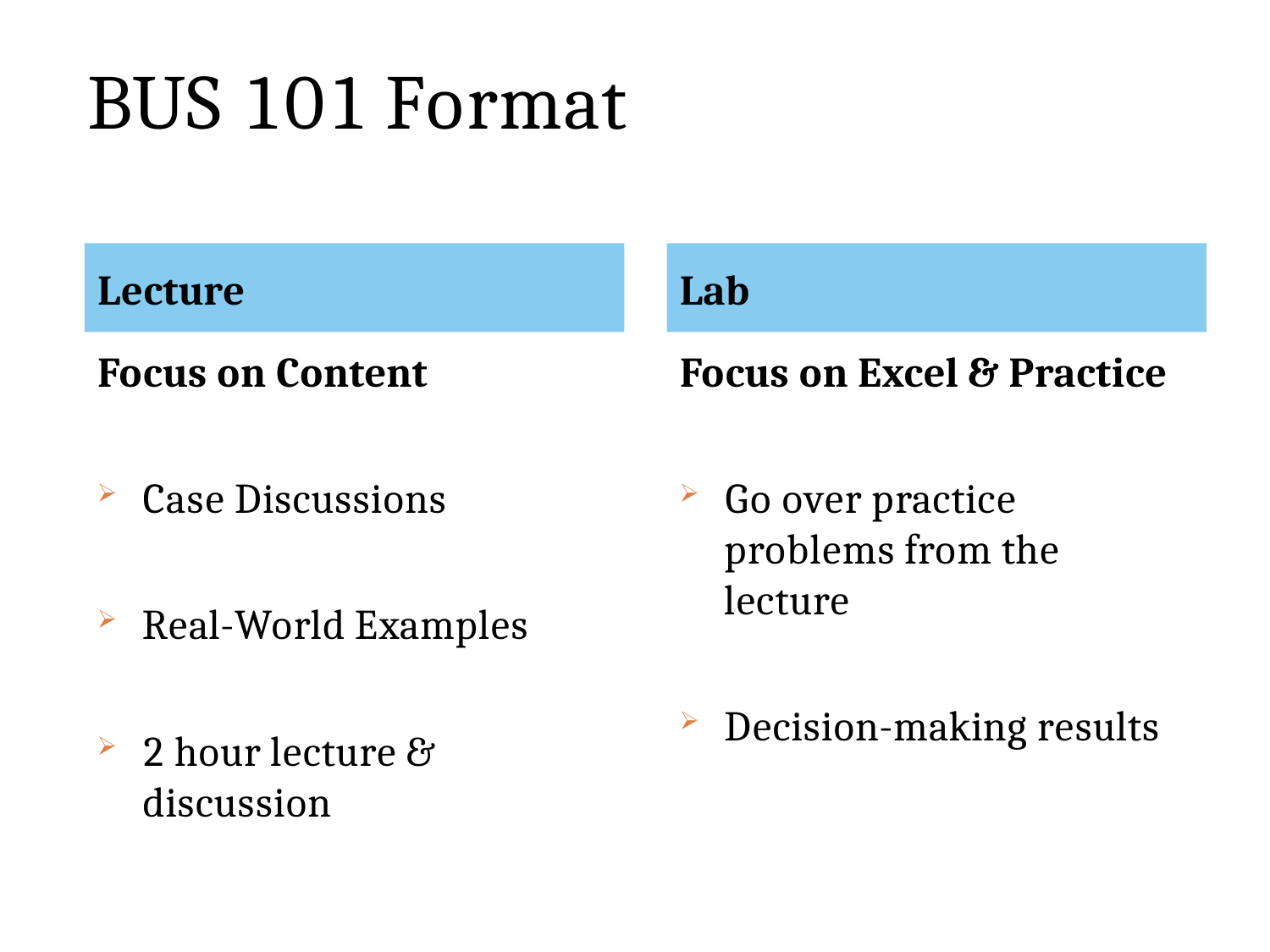

# BUS 101 Format
4
Lecture
Lab
Focus on Content

Case Discussions

Real-World Examples

2 hour lecture & discussion
Focus on Excel & Practice

Go over practice problems from the lecture

Decision-making results